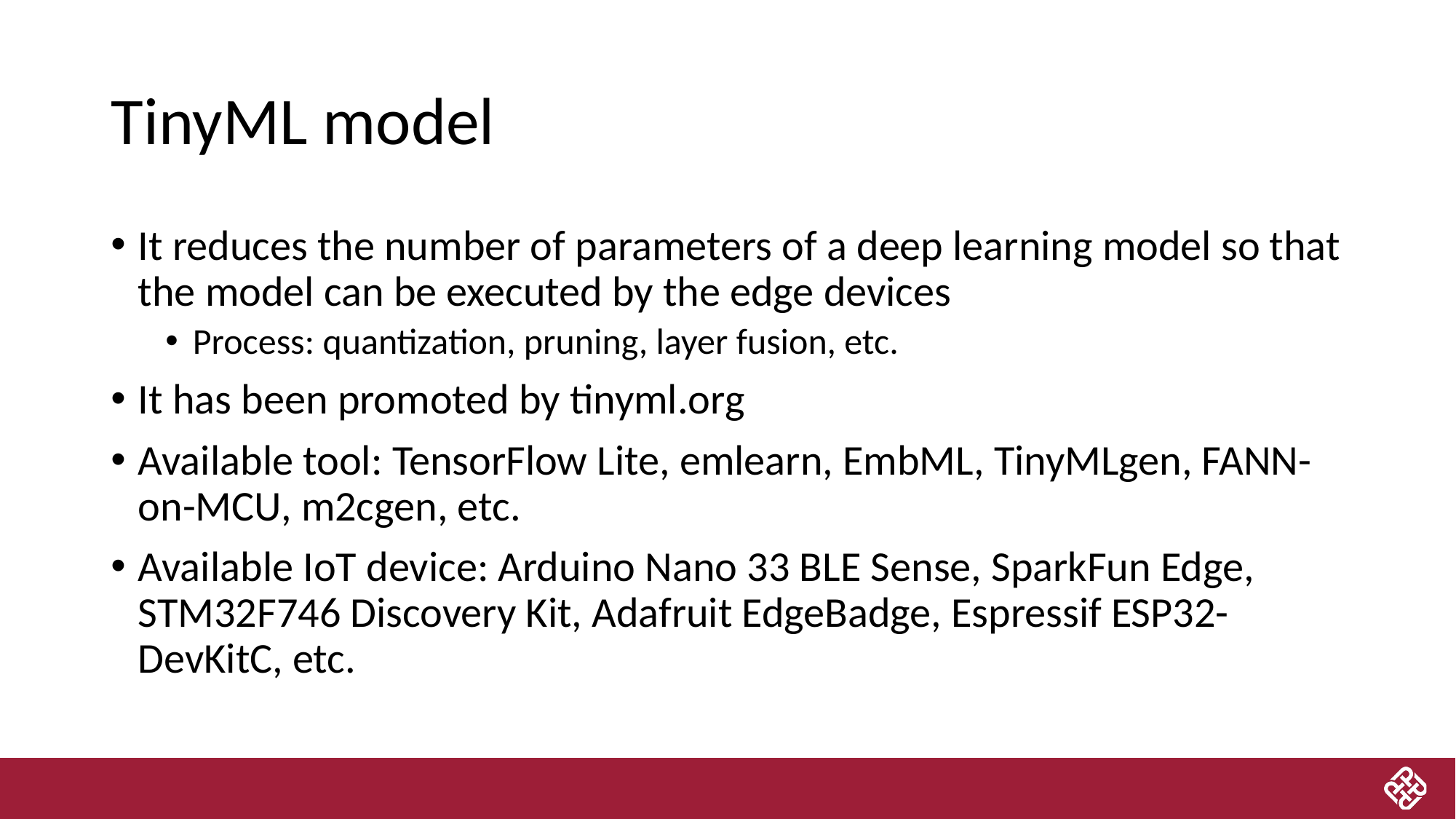

# TinyML model
It reduces the number of parameters of a deep learning model so that the model can be executed by the edge devices
Process: quantization, pruning, layer fusion, etc.
It has been promoted by tinyml.org
Available tool: TensorFlow Lite, emlearn, EmbML, TinyMLgen, FANN-on-MCU, m2cgen, etc.
Available IoT device: Arduino Nano 33 BLE Sense, SparkFun Edge, STM32F746 Discovery Kit, Adafruit EdgeBadge, Espressif ESP32-DevKitC, etc.